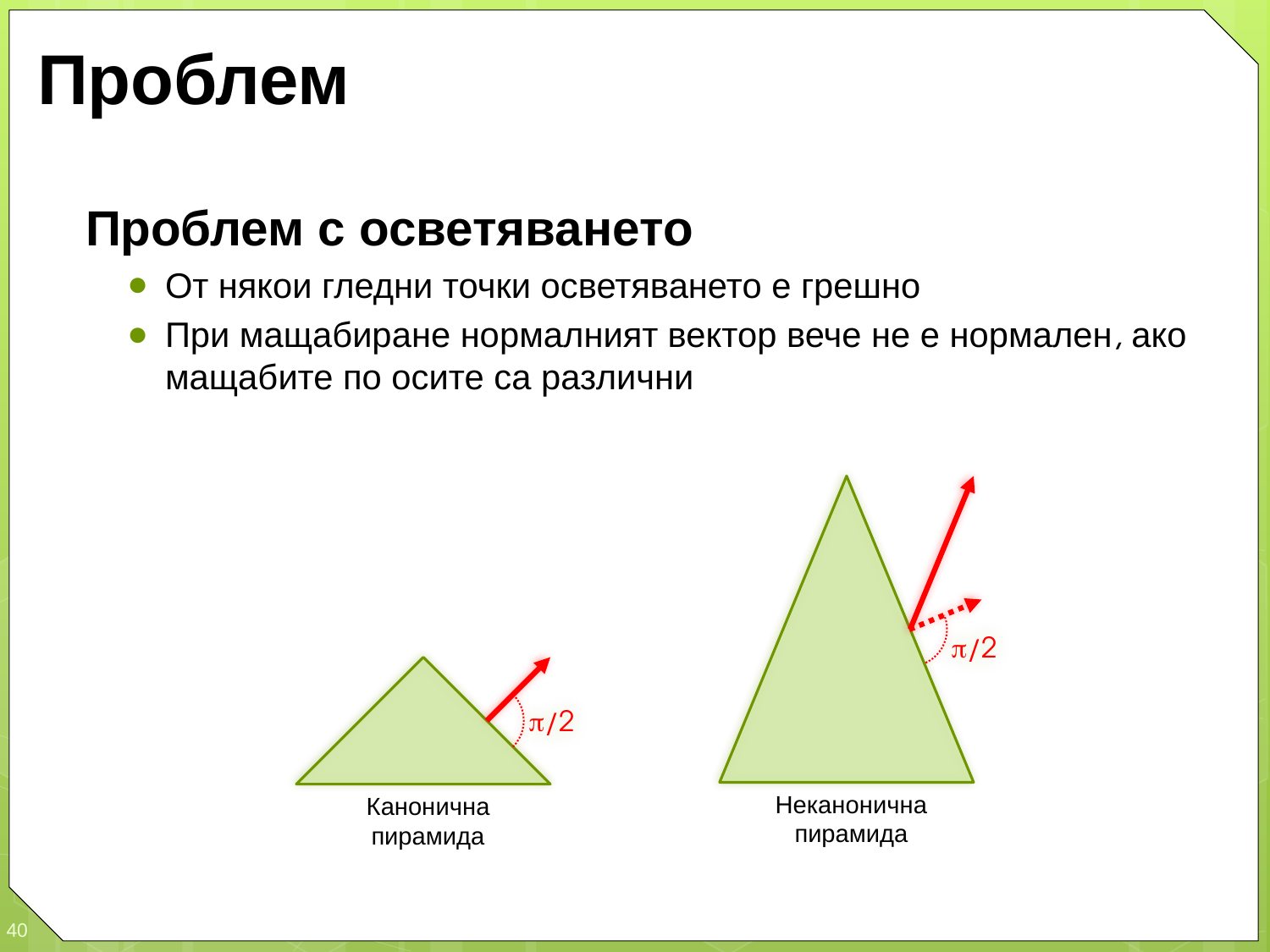

# Проблем
Проблем с осветяването
От някои гледни точки осветяването е грешно
При мащабиране нормалният вектор вече не е нормален, ако мащабите по осите са различни

π/2

π/2
Неканонична пирамида
Канонична пирамида